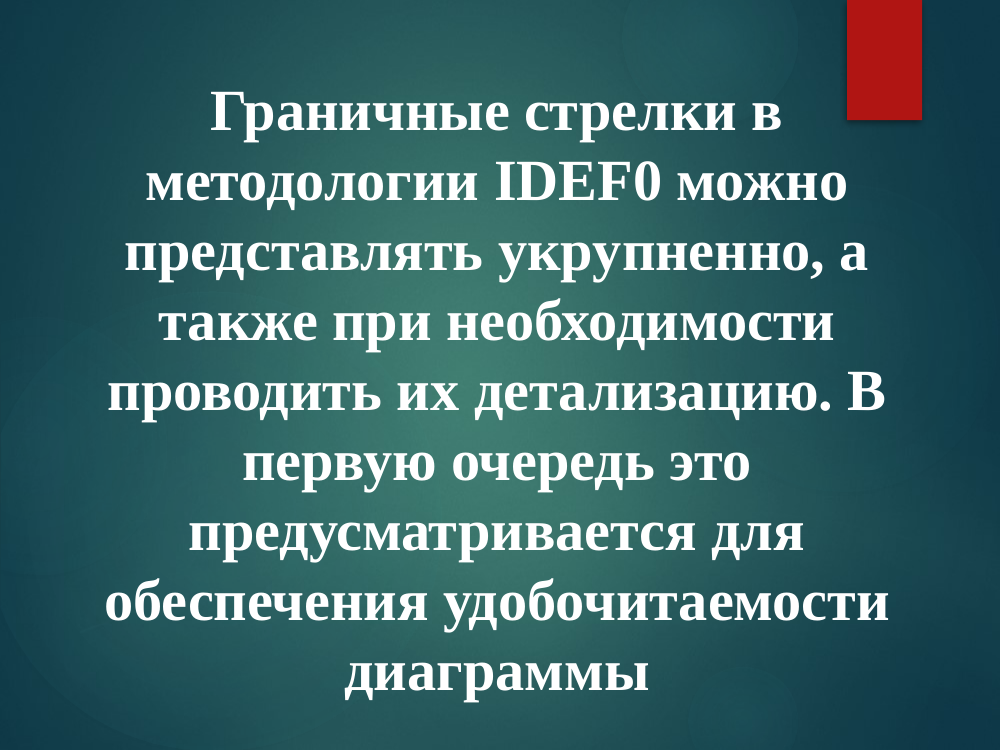

Граничные стрелки в методологии IDEF0 можно представлять укрупненно, а также при необходимости проводить их детализацию. В первую очередь это предусматривается для обеспечения удобочитаемости диаграммы